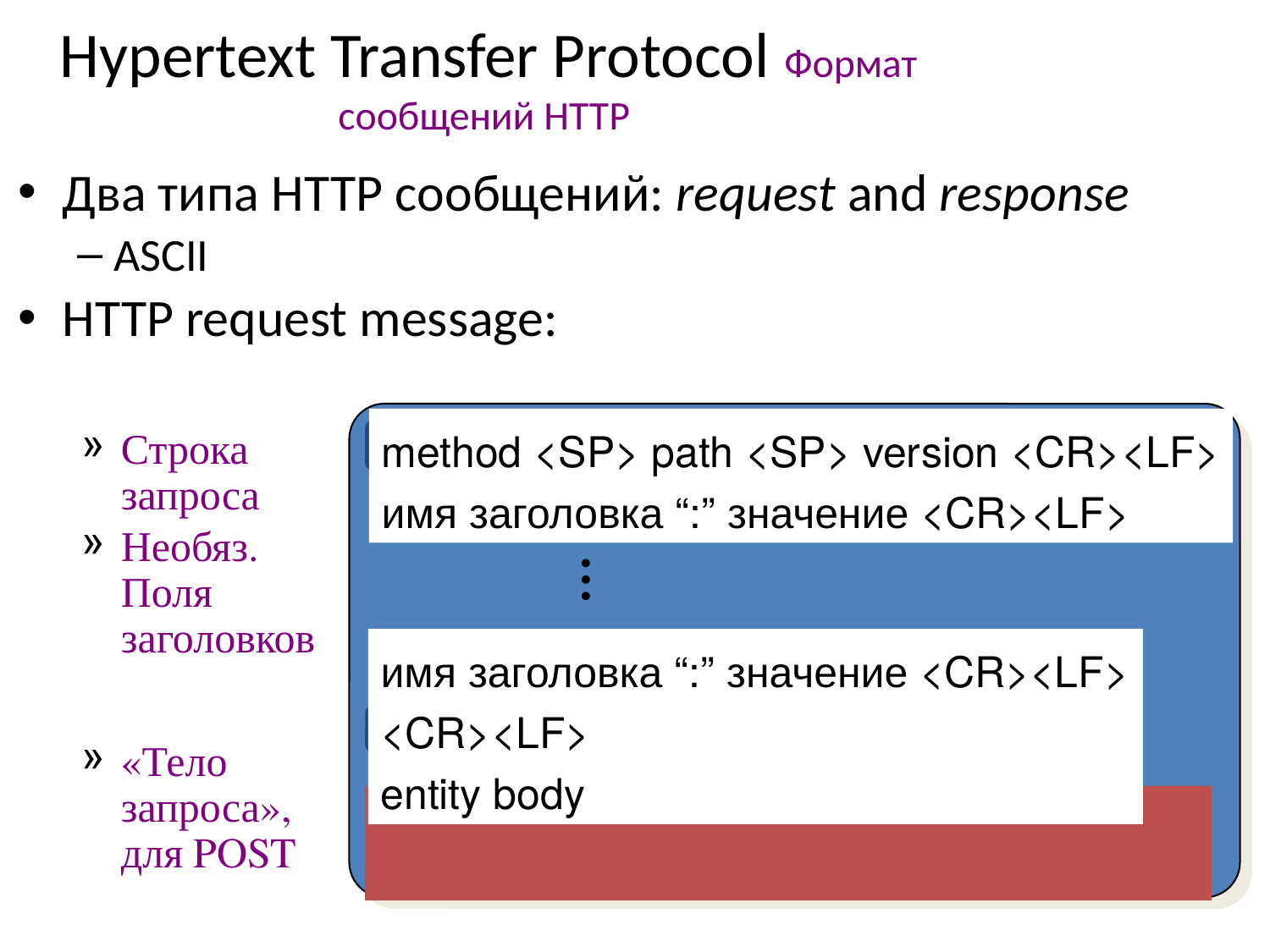

# Hypertext Transfer Protocol Формат сообщений HTTP
Два типа HTTP сообщений: request and response
ASCII
HTTP request message:

method <SP> path <SP> version <CR><LF>
имя заголовка “:” значение <CR><LF>

Строка запроса

Необяз. Поля заголовков
…
имя заголовка “:” значение <CR><LF>
<CR><LF>
entity body

«Тело запроса», для POST